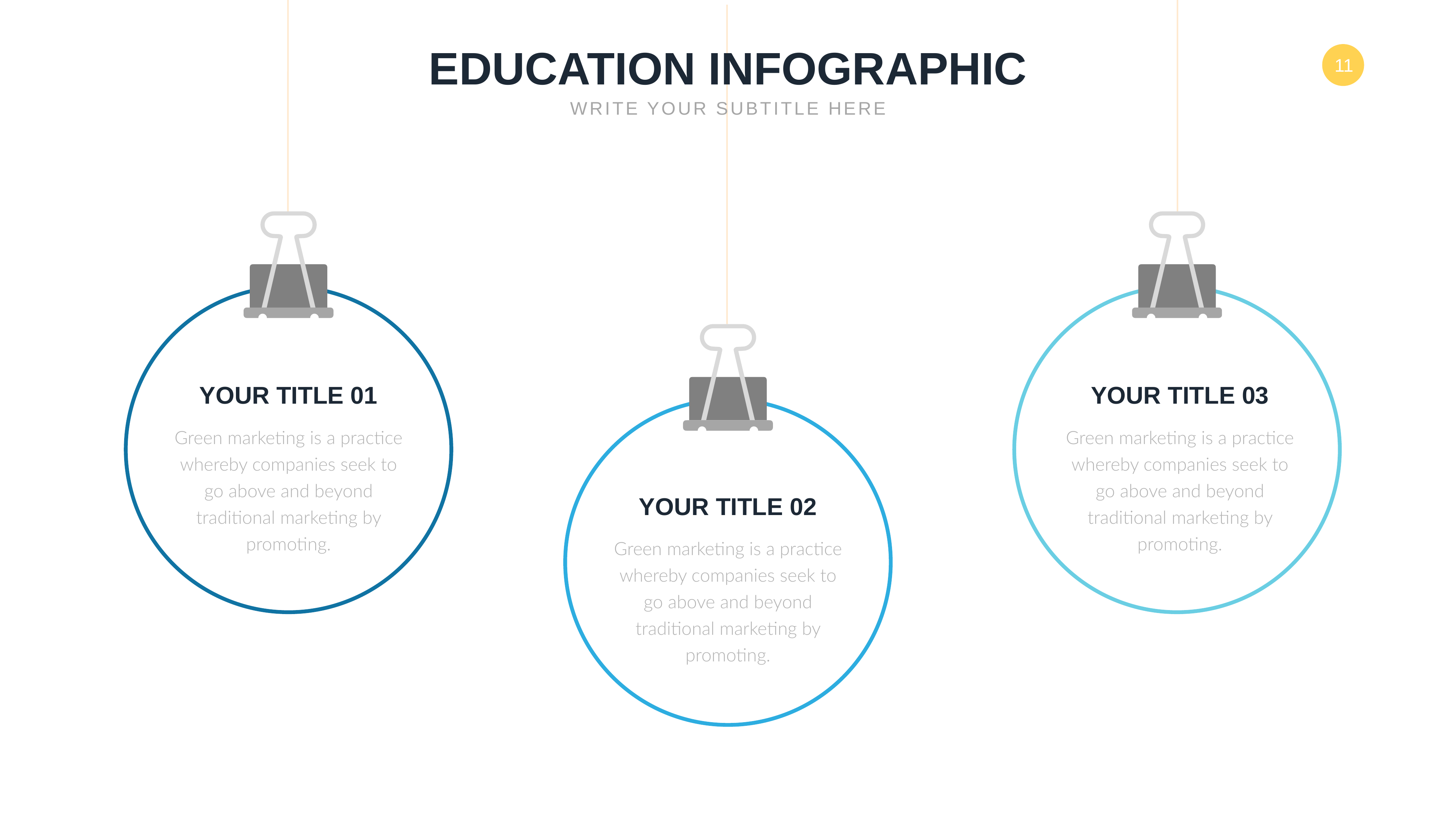

EDUCATION INFOGRAPHIC
WRITE YOUR SUBTITLE HERE

YOUR TITLE 01
YOUR TITLE 03

Green marketing is a practice whereby companies seek to go above and beyond traditional marketing by promoting.
Green marketing is a practice whereby companies seek to go above and beyond traditional marketing by promoting.

YOUR TITLE 02
Green marketing is a practice whereby companies seek to go above and beyond traditional marketing by promoting.